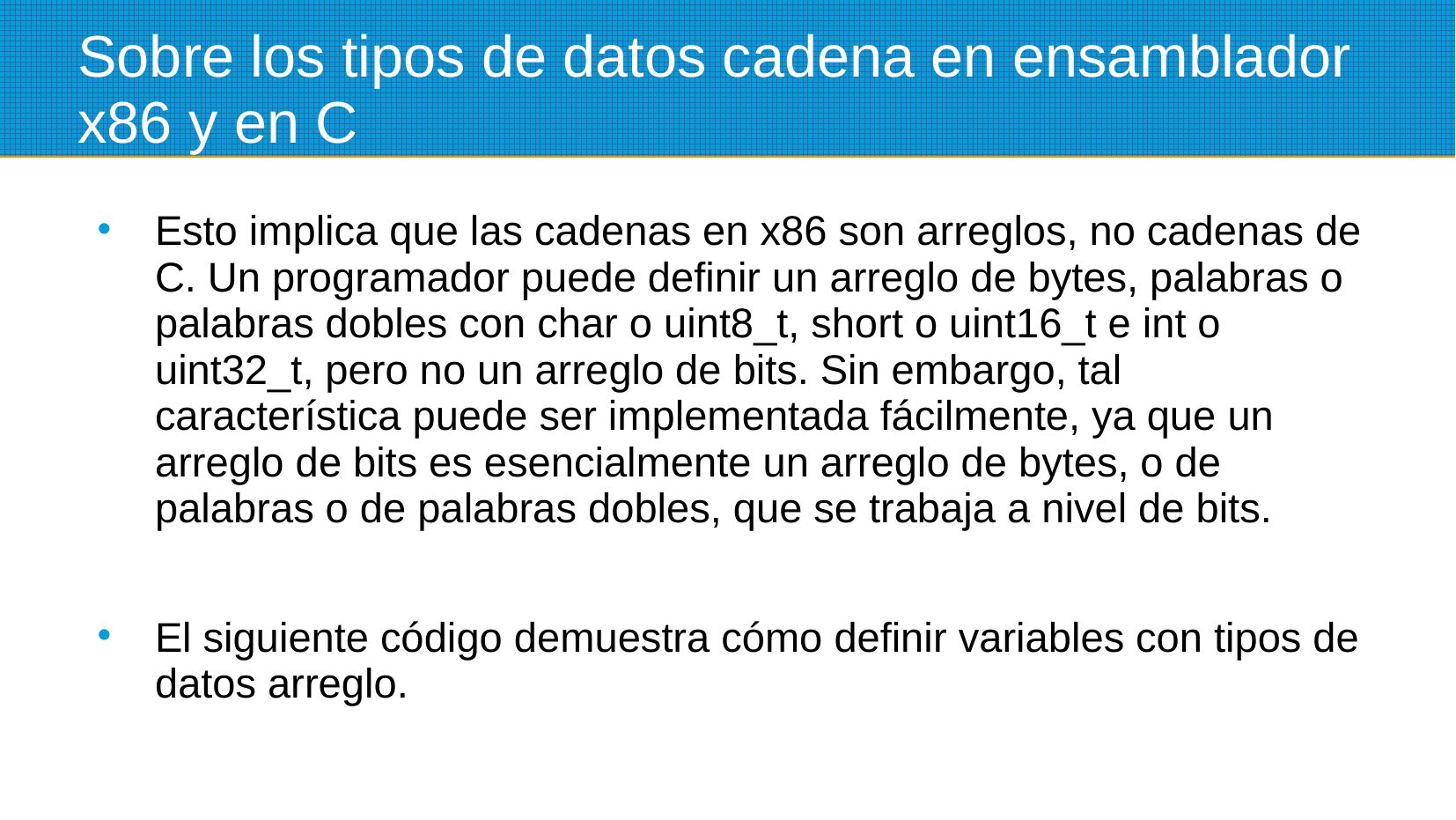

Sobre los tipos de datos cadena en ensamblador x86 y en C
Esto implica que las cadenas en x86 son arreglos, no cadenas de C. Un programador puede definir un arreglo de bytes, palabras o palabras dobles con char o uint8_t, short o uint16_t e int o uint32_t, pero no un arreglo de bits. Sin embargo, tal característica puede ser implementada fácilmente, ya que un arreglo de bits es esencialmente un arreglo de bytes, o de palabras o de palabras dobles, que se trabaja a nivel de bits.

El siguiente código demuestra cómo definir variables con tipos de datos arreglo.